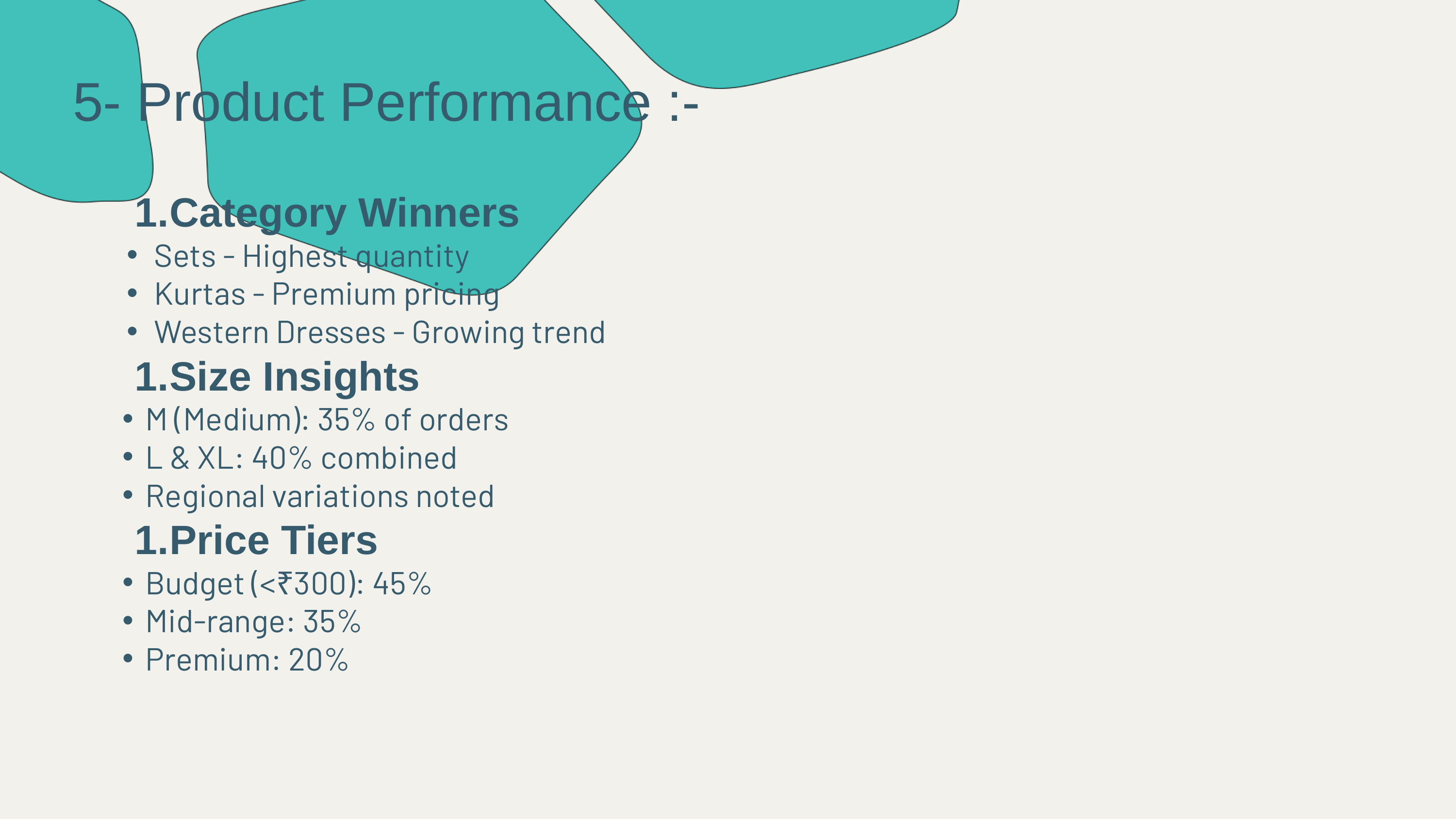

5- Product Performance :-

Category Winners
Sets - Highest quantity
Kurtas - Premium pricing
Western Dresses - Growing trend
Size Insights
M (Medium): 35% of orders
L & XL: 40% combined
Regional variations noted
Price Tiers
Budget (<₹300): 45%
Mid-range: 35%
Premium: 20%